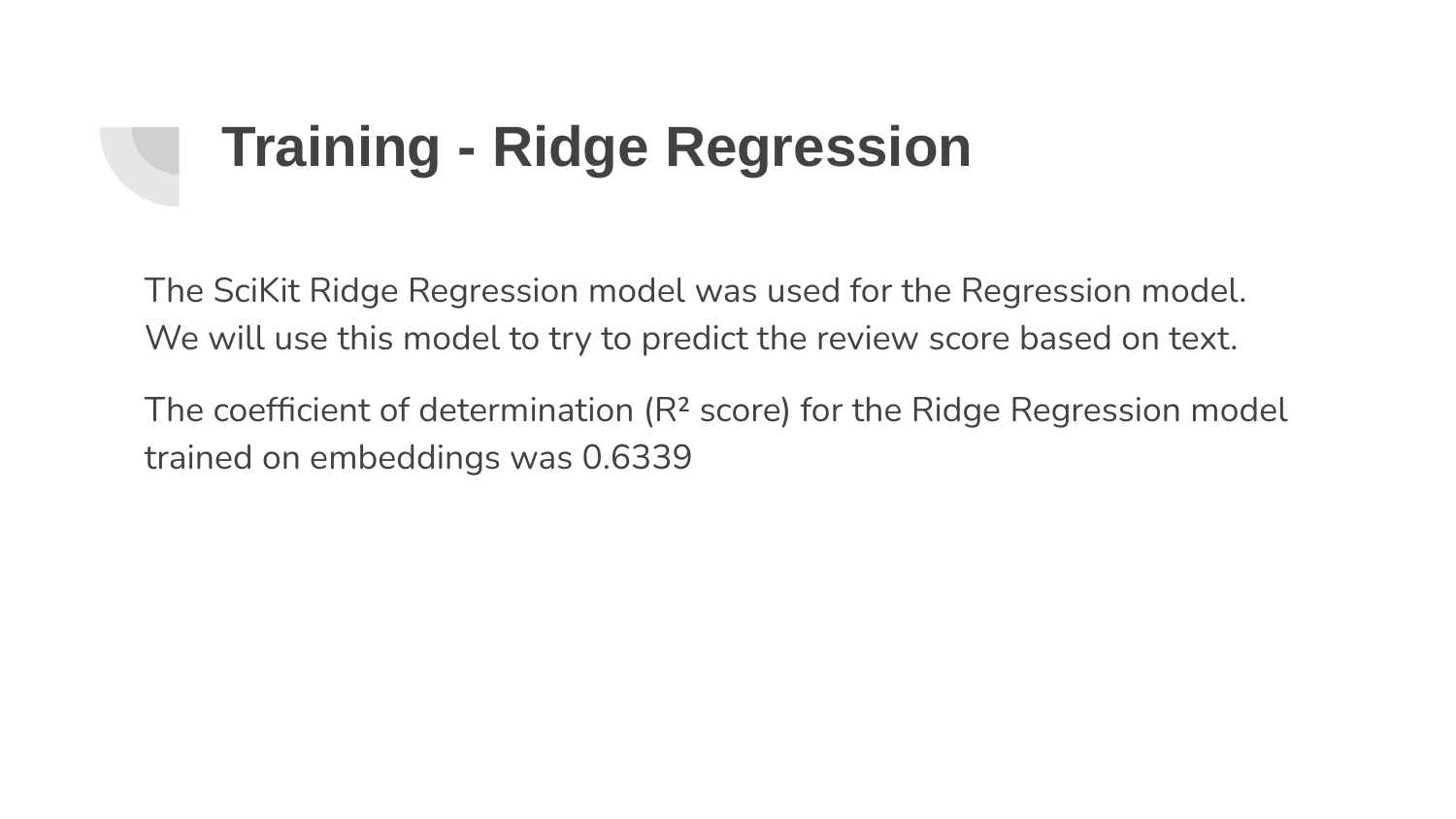

# Training - Ridge Regression

The SciKit Ridge Regression model was used for the Regression model. We will use this model to try to predict the review score based on text.
The coefficient of determination (R² score) for the Ridge Regression model trained on embeddings was 0.6339